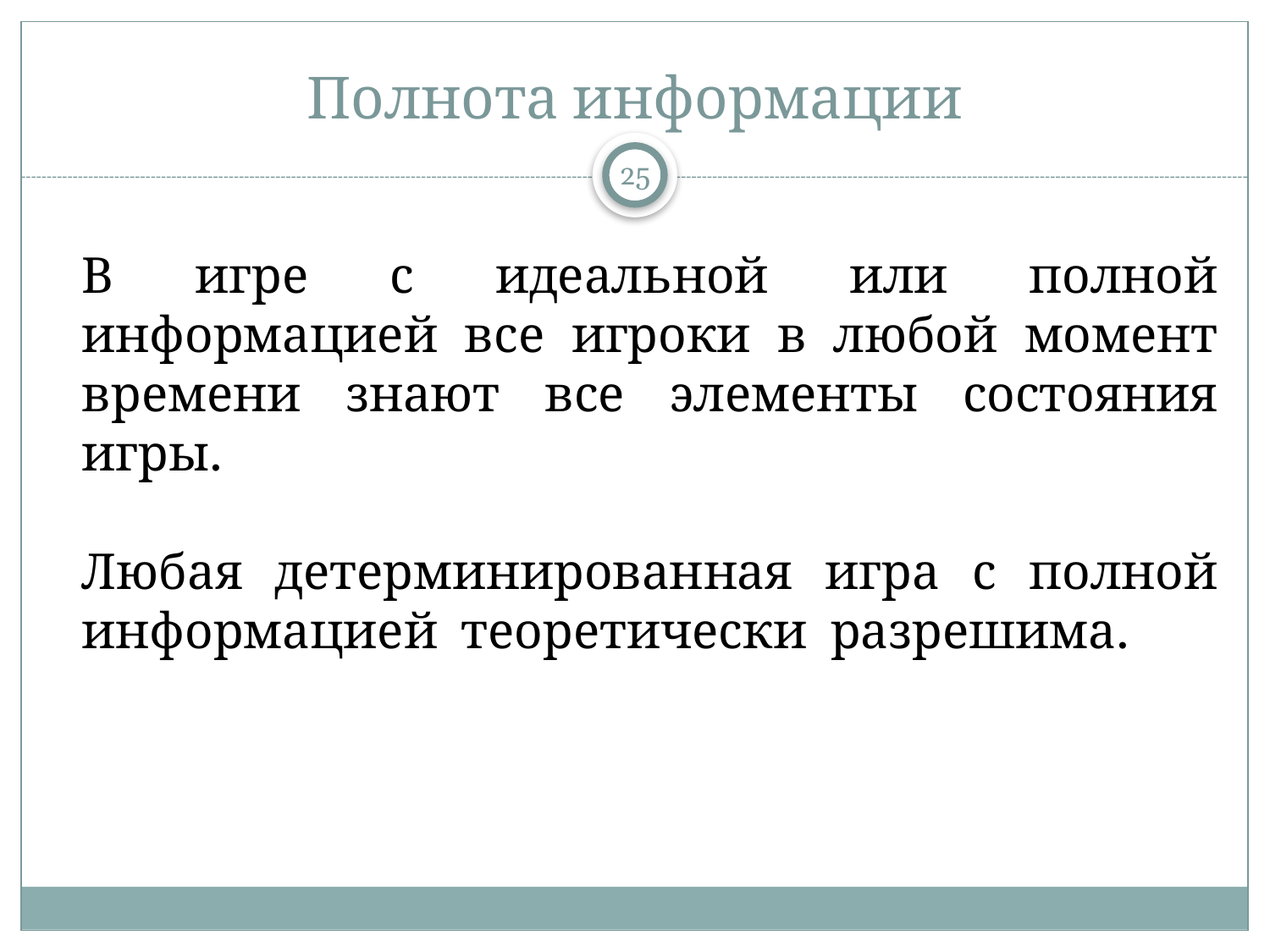

# Полнота информации
25
В игре с идеальной или полной информацией все игроки в любой момент времени знают все элементы состояния игры.

Любая детерминированная игра с полной информацией  теоретически  разрешима.